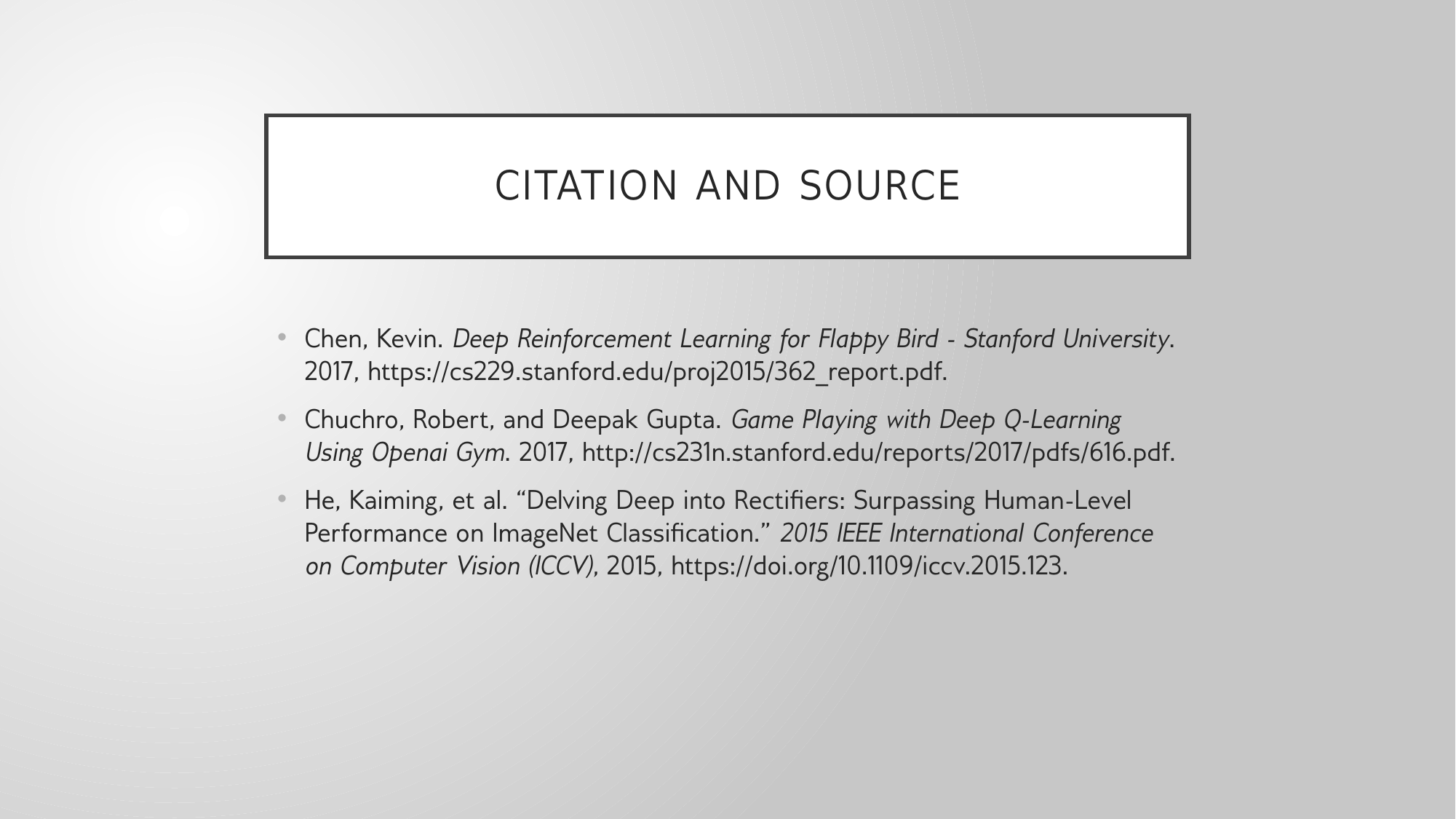

# Citation and source
Chen, Kevin. Deep Reinforcement Learning for Flappy Bird - Stanford University. 2017, https://cs229.stanford.edu/proj2015/362_report.pdf.
Chuchro, Robert, and Deepak Gupta. Game Playing with Deep Q-Learning Using Openai Gym. 2017, http://cs231n.stanford.edu/reports/2017/pdfs/616.pdf.
He, Kaiming, et al. “Delving Deep into Rectifiers: Surpassing Human-Level Performance on ImageNet Classification.” 2015 IEEE International Conference on Computer Vision (ICCV), 2015, https://doi.org/10.1109/iccv.2015.123.